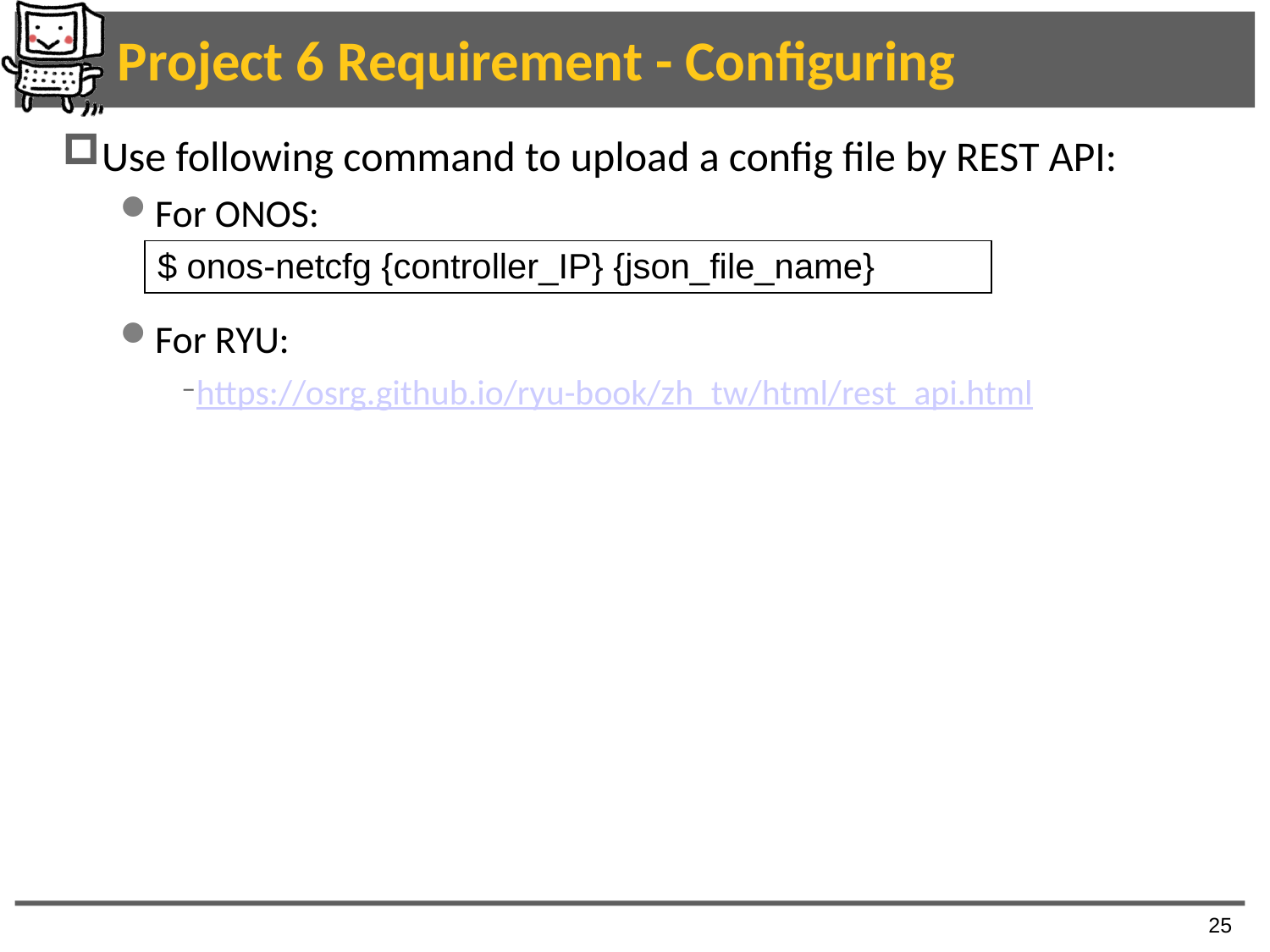

# Project 6 Requirement - Configuring
Use following command to upload a config file by REST API:
For ONOS:

For RYU:
https://osrg.github.io/ryu-book/zh_tw/html/rest_api.html

| $ onos-netcfg {controller\_IP} {json\_file\_name} |
| --- |
25